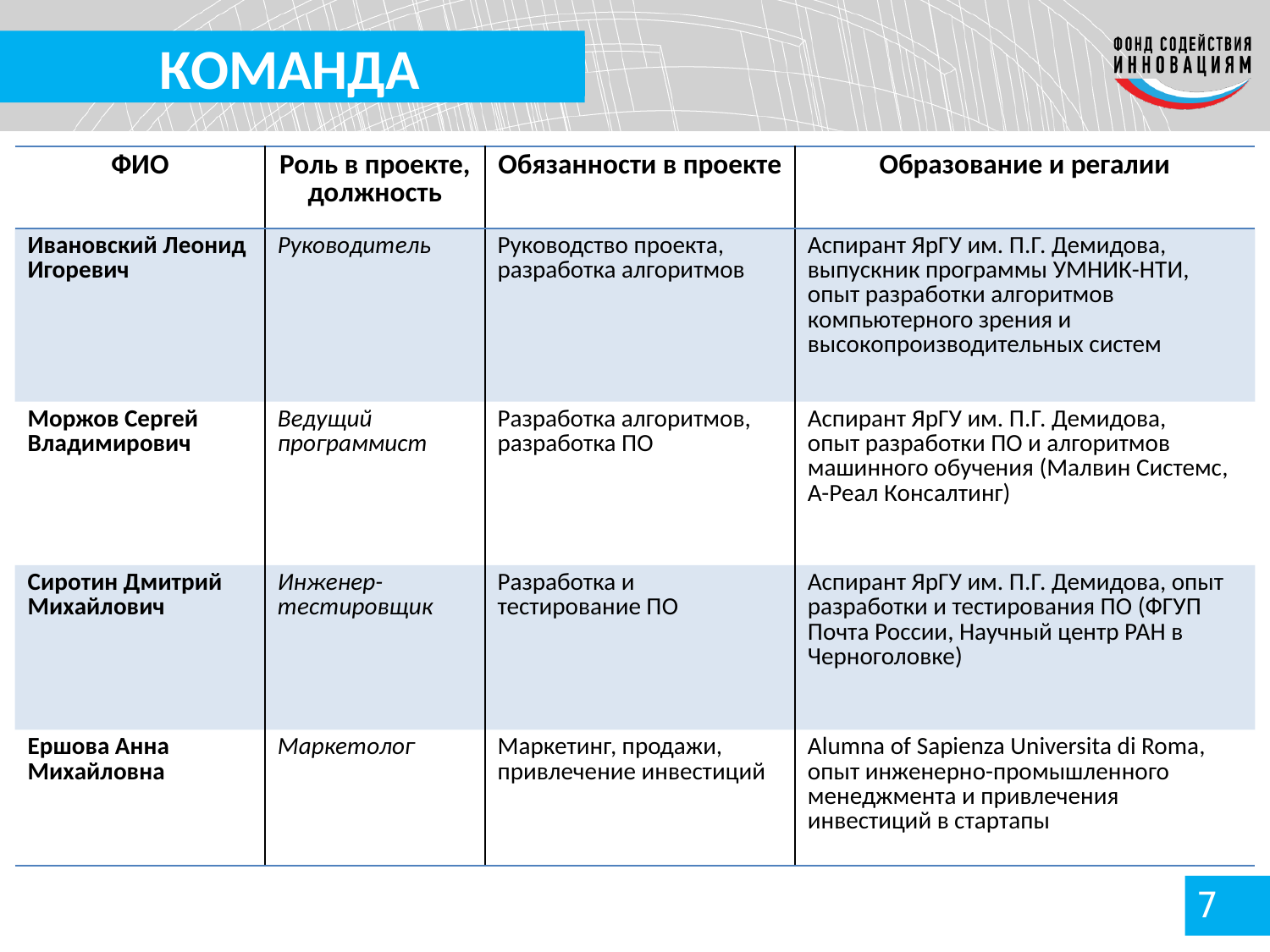

КОМАНДА
| ФИО | Роль в проекте, должность | Обязанности в проекте | Образование и регалии |
| --- | --- | --- | --- |
| Ивановский Леонид Игоревич | Руководитель | Руководство проекта, разработка алгоритмов | Аспирант ЯрГУ им. П.Г. Демидова, выпускник программы УМНИК-НТИ, опыт разработки алгоритмов компьютерного зрения и высокопроизводительных систем |
| Моржов Сергей Владимирович | Ведущий программист | Разработка алгоритмов, разработка ПО | Аспирант ЯрГУ им. П.Г. Демидова, опыт разработки ПО и алгоритмов машинного обучения (Малвин Системс, А-Реал Консалтинг) |
| Сиротин Дмитрий Михайлович | Инженер-тестировщик | Разработка и тестирование ПО | Аспирант ЯрГУ им. П.Г. Демидова, опыт разработки и тестирования ПО (ФГУП Почта России, Научный центр РАН в Черноголовке) |
| Ершова Анна Михайловна | Маркетолог | Маркетинг, продажи, привлечение инвестиций | Alumna of Sapienza Universita di Roma, опыт инженерно-промышленного менеджмента и привлечения инвестиций в стартапы |
7